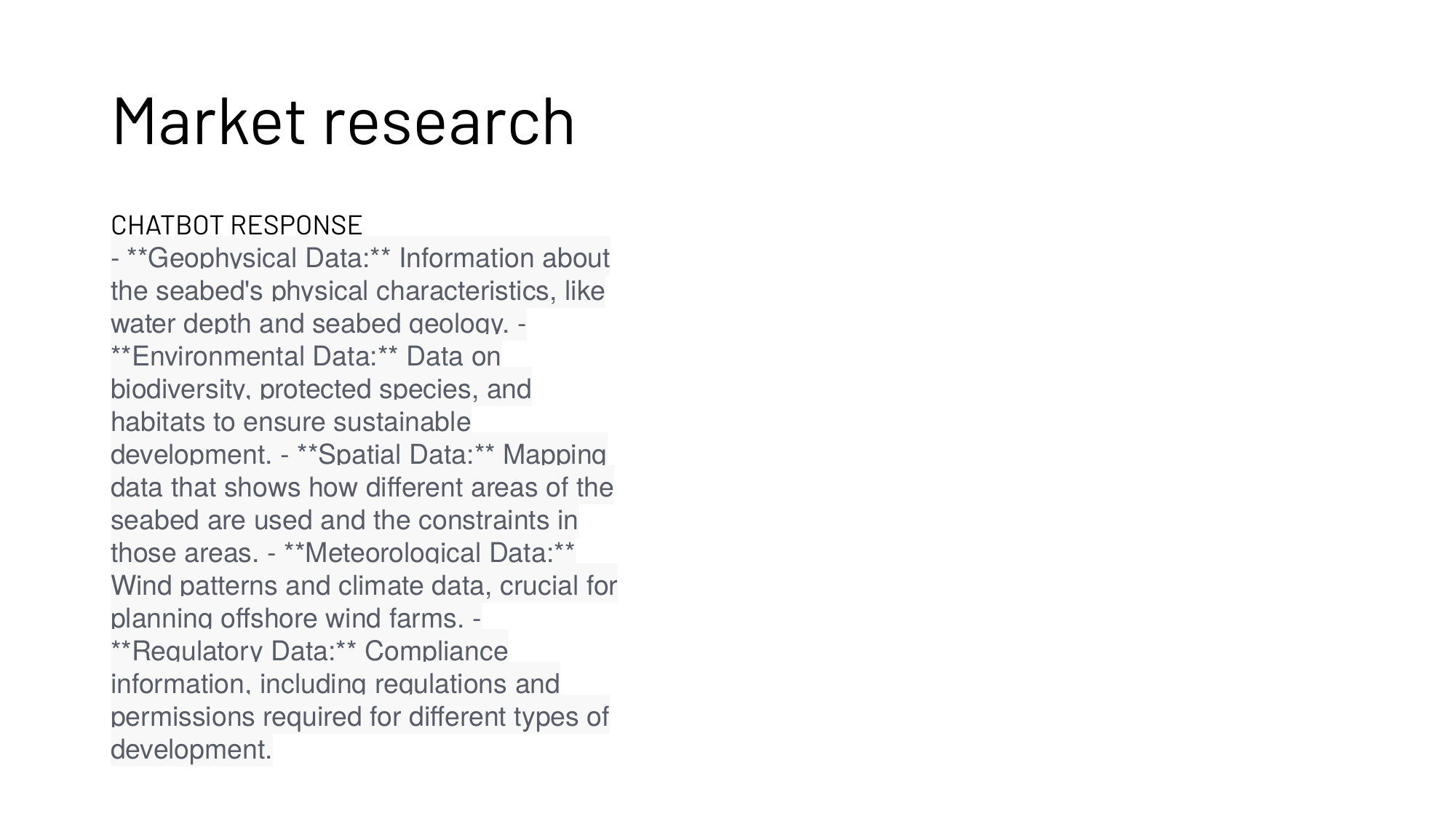

# Market research
CHATBOT RESPONSE
- **Geophysical Data:** Information about the seabed's physical characteristics, like water depth and seabed geology. - **Environmental Data:** Data on biodiversity, protected species, and habitats to ensure sustainable development. - **Spatial Data:** Mapping data that shows how different areas of the seabed are used and the constraints in those areas. - **Meteorological Data:** Wind patterns and climate data, crucial for planning offshore wind farms. - **Regulatory Data:** Compliance information, including regulations and permissions required for different types of development.